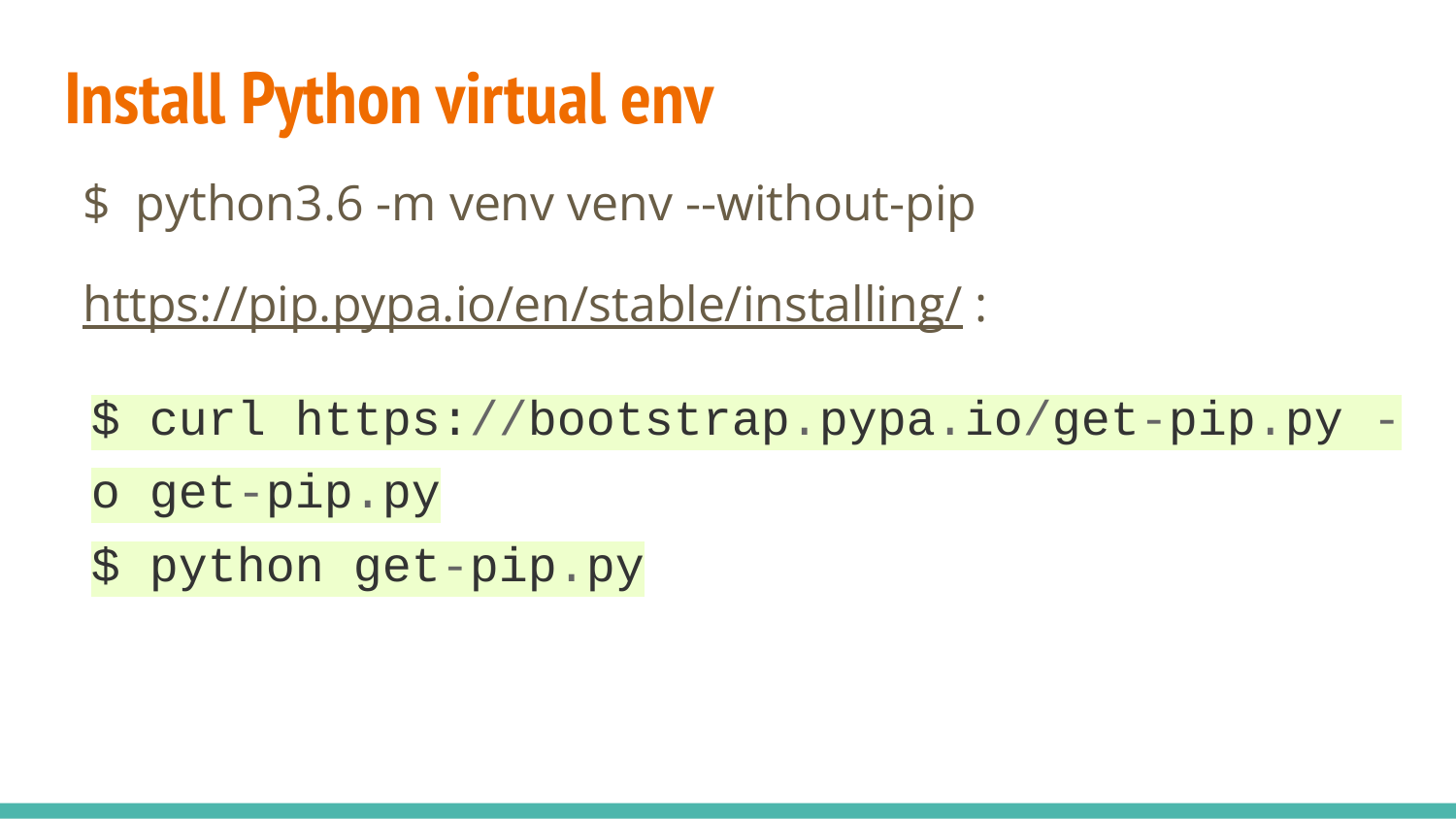

# Install Python virtual env
$  python3.6 -m venv venv --without-pip
https://pip.pypa.io/en/stable/installing/ :
$ curl https://bootstrap.pypa.io/get-pip.py -o get-pip.py
$ python get-pip.py